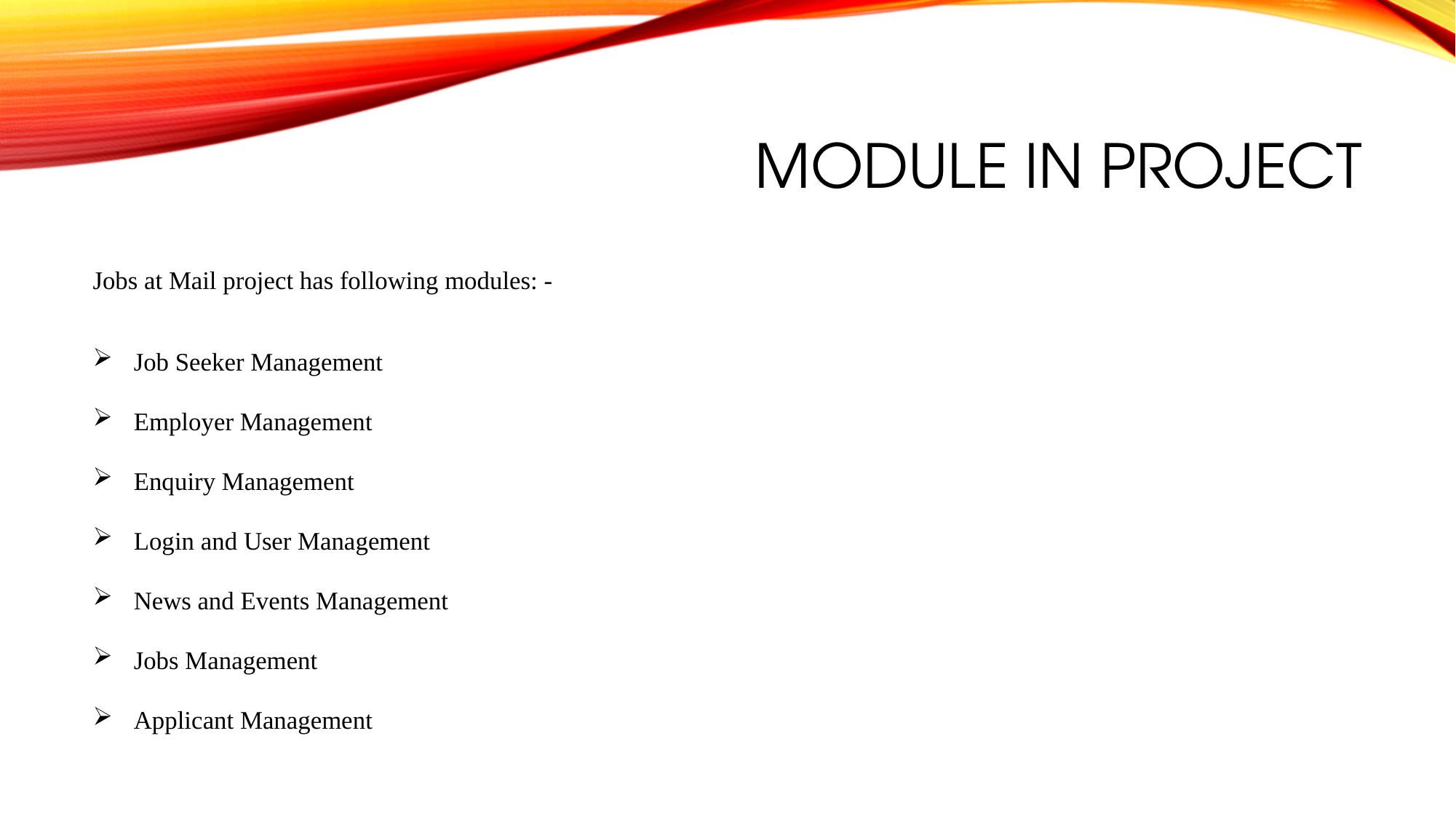

# MODULE IN PROJECT
Jobs at Mail project has following modules: -
Job Seeker Management
Employer Management
Enquiry Management
Login and User Management
News and Events Management
Jobs Management
Applicant Management